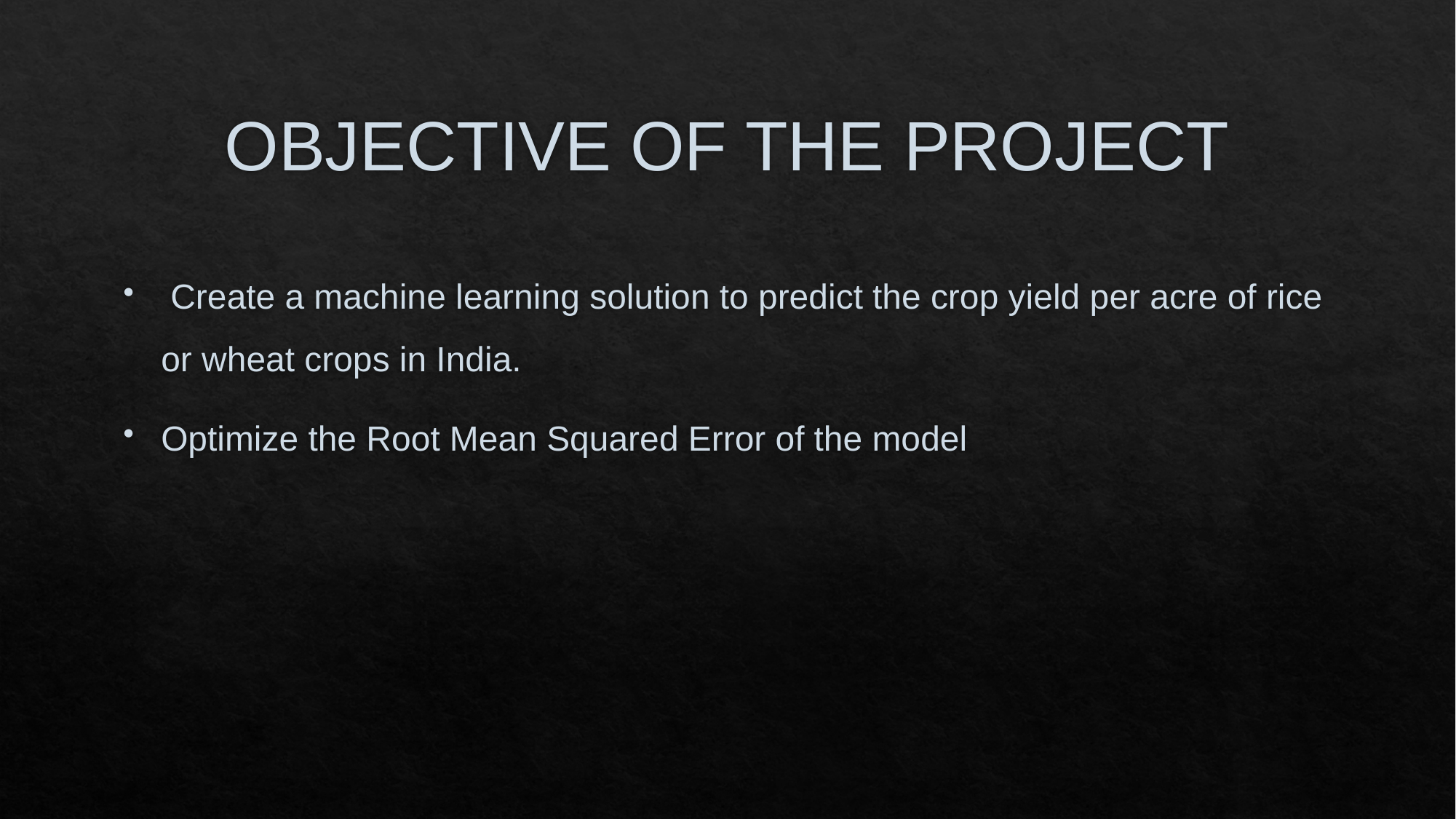

# OBJECTIVE OF THE PROJECT
 Create a machine learning solution to predict the crop yield per acre of rice or wheat crops in India.
Optimize the Root Mean Squared Error of the model